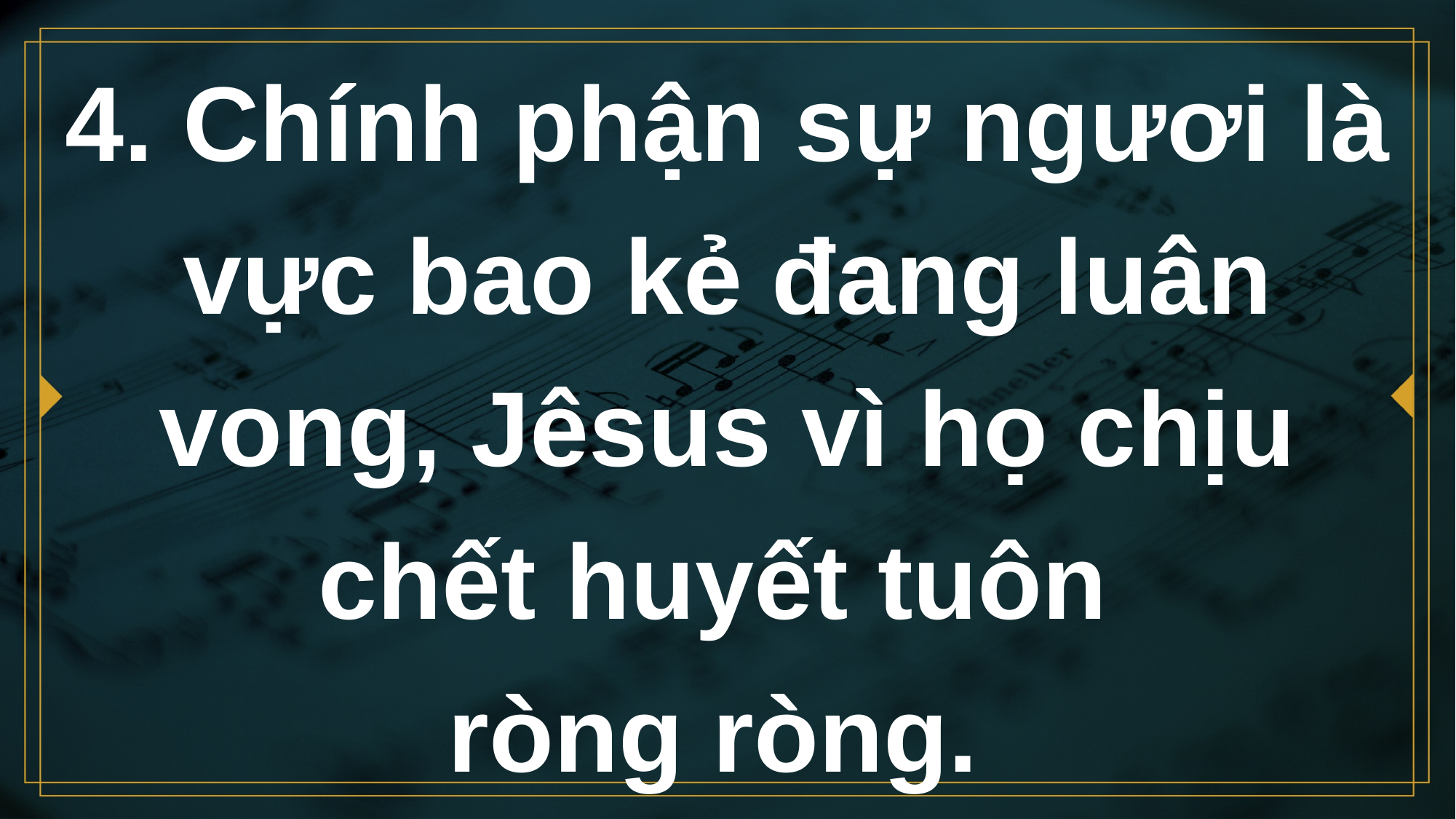

# 4. Chính phận sự ngươi là vực bao kẻ đang luân vong, Jêsus vì họ chịu chết huyết tuôn ròng ròng.